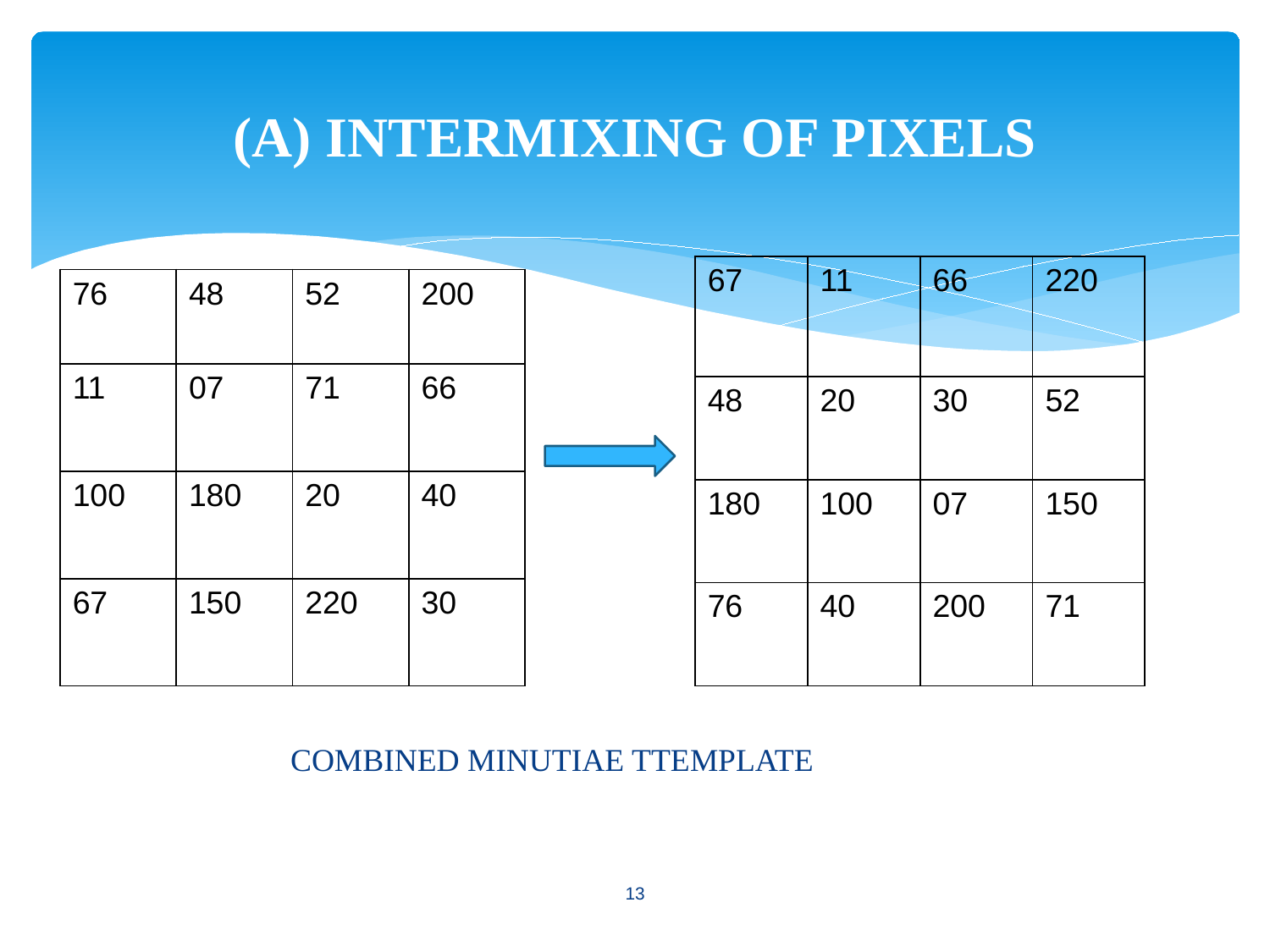

# (A) INTERMIXING OF PIXELS
| 67 | 11 | 66 | 220 |
| --- | --- | --- | --- |
| 48 | 20 | 30 | 52 |
| 180 | 100 | 07 | 150 |
| 76 | 40 | 200 | 71 |
| 76 | 48 | 52 | 200 |
| --- | --- | --- | --- |
| 11 | 07 | 71 | 66 |
| 100 | 180 | 20 | 40 |
| 67 | 150 | 220 | 30 |

COMBINED MINUTIAE TTEMPLATE
13